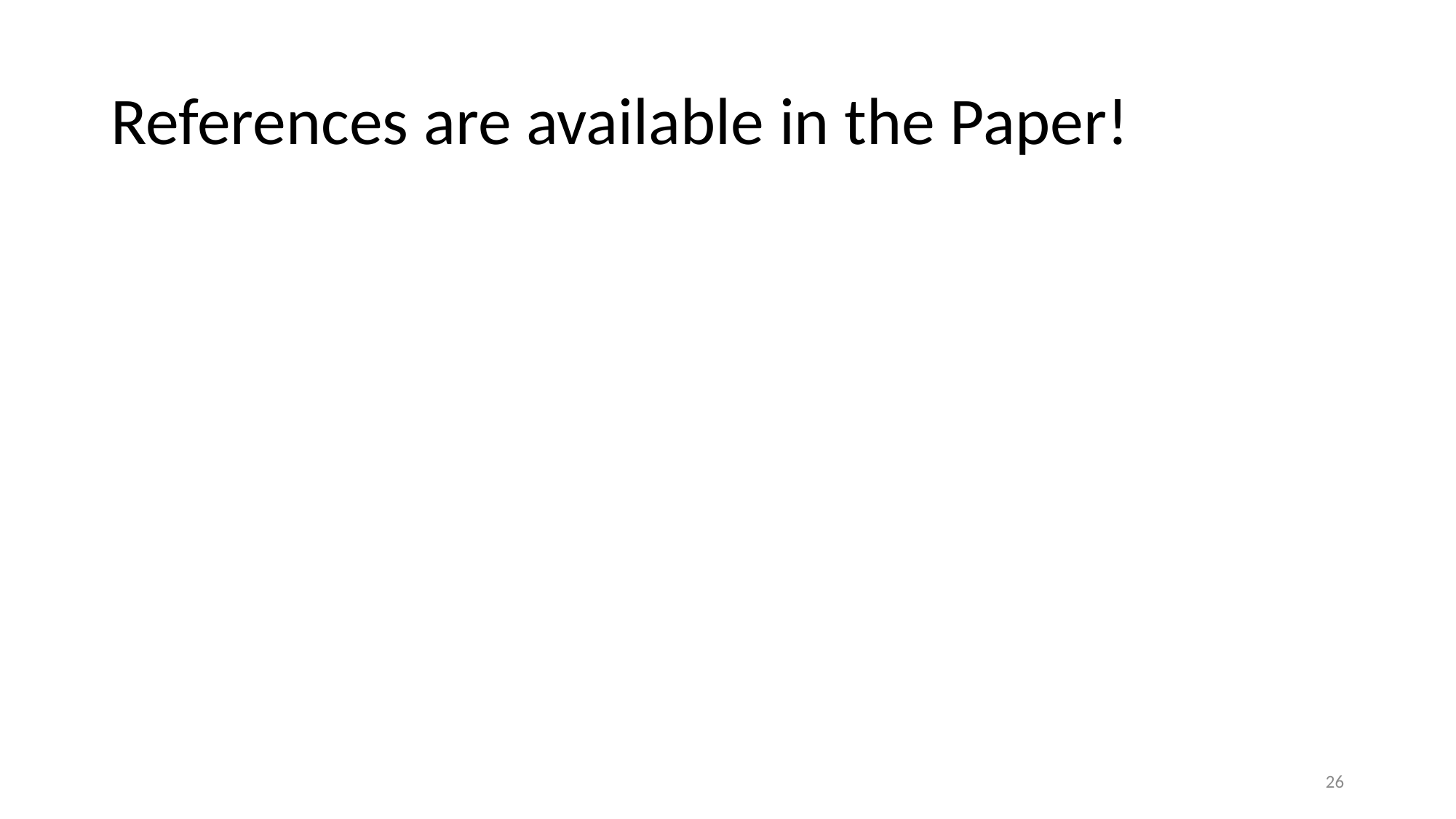

# References are available in the Paper!

26